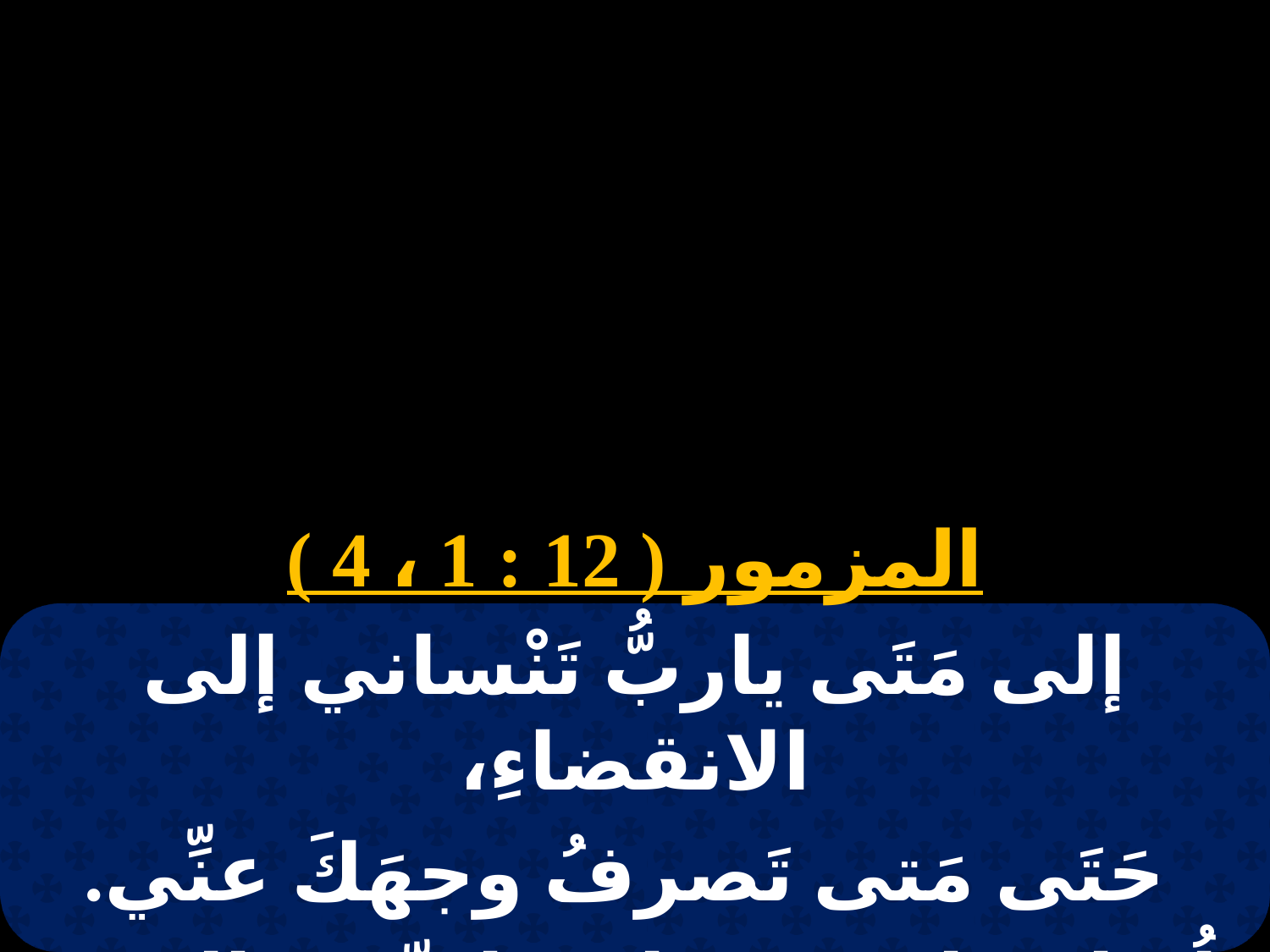

# كيهك الأحد الأول
المزمور ( 12 : 1 ، 4 )
إلى مَتَى ياربُّ تَنْساني إلى الانقضاءِ،
 حَتَى مَتى تَصرفُ وجهَكَ عنِّي.
 اُنظر واستَجب لي ياربِّي وإلهي، أنر عَيِنيَّ.